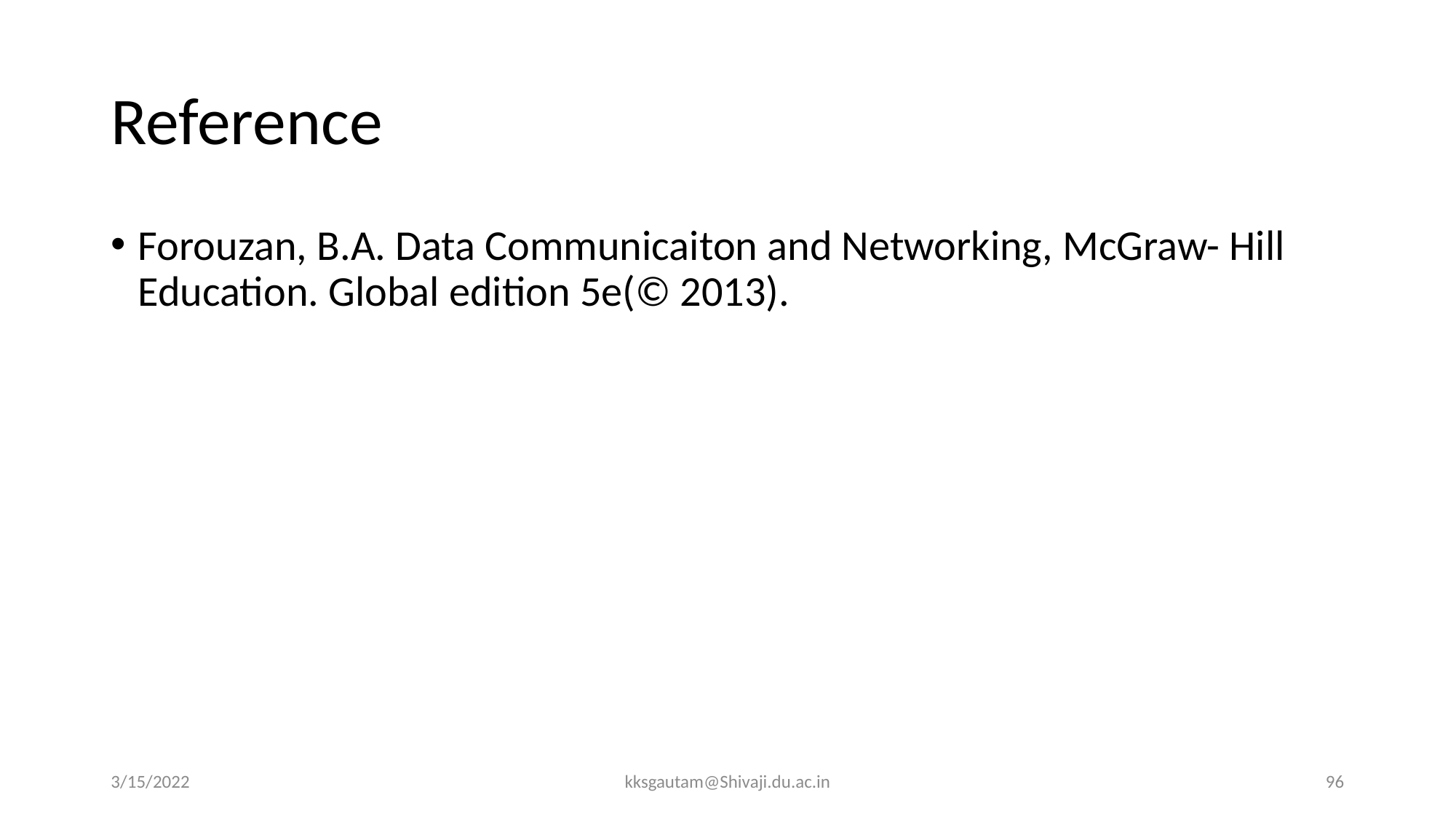

# Reference
Forouzan, B.A. Data Communicaiton and Networking, McGraw- Hill Education. Global edition 5e(© 2013).
3/15/2022
kksgautam@Shivaji.du.ac.in
96